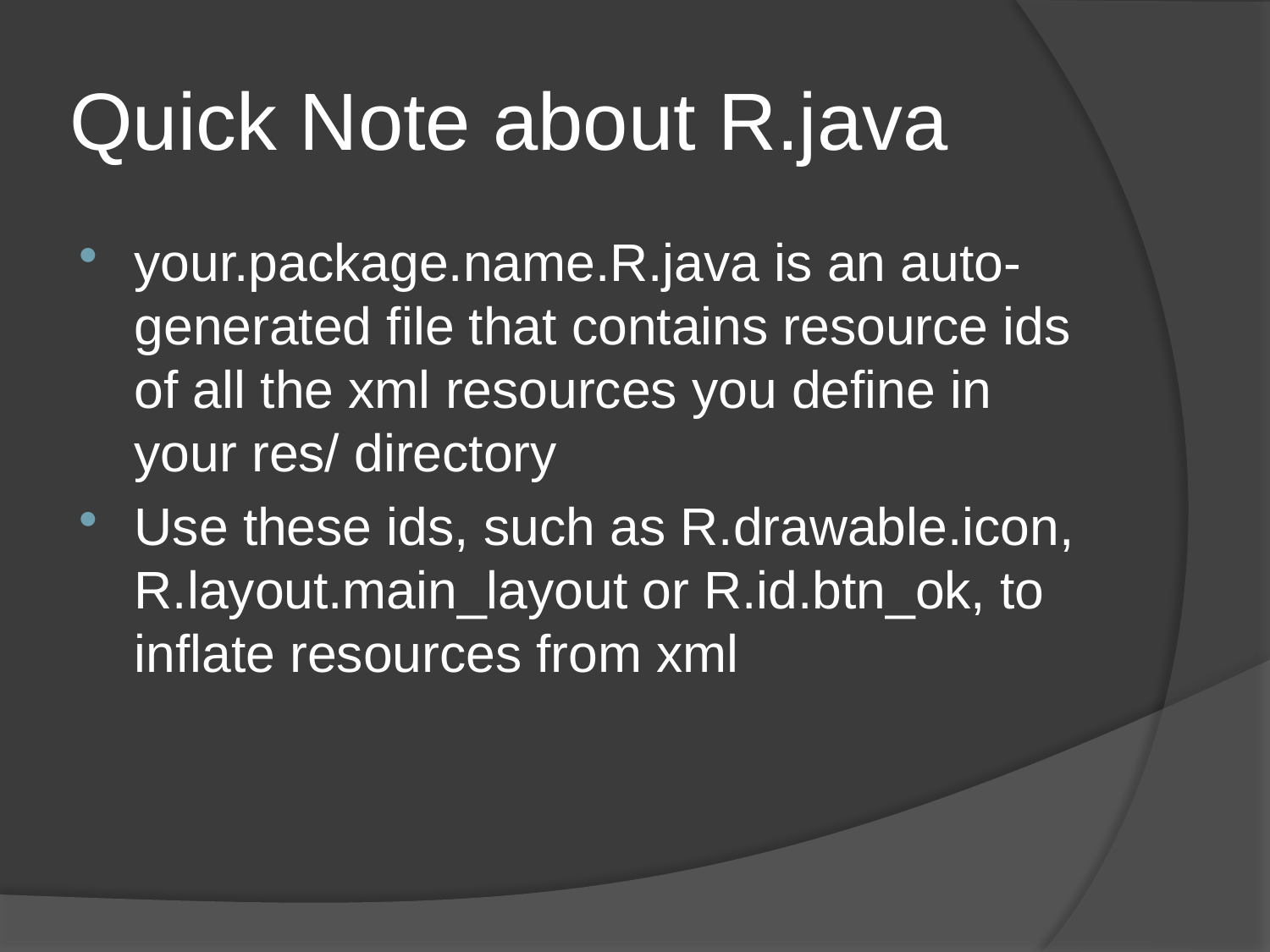

# Quick Note about R.java
your.package.name.R.java is an auto-generated file that contains resource ids of all the xml resources you define in your res/ directory
Use these ids, such as R.drawable.icon, R.layout.main_layout or R.id.btn_ok, to inflate resources from xml